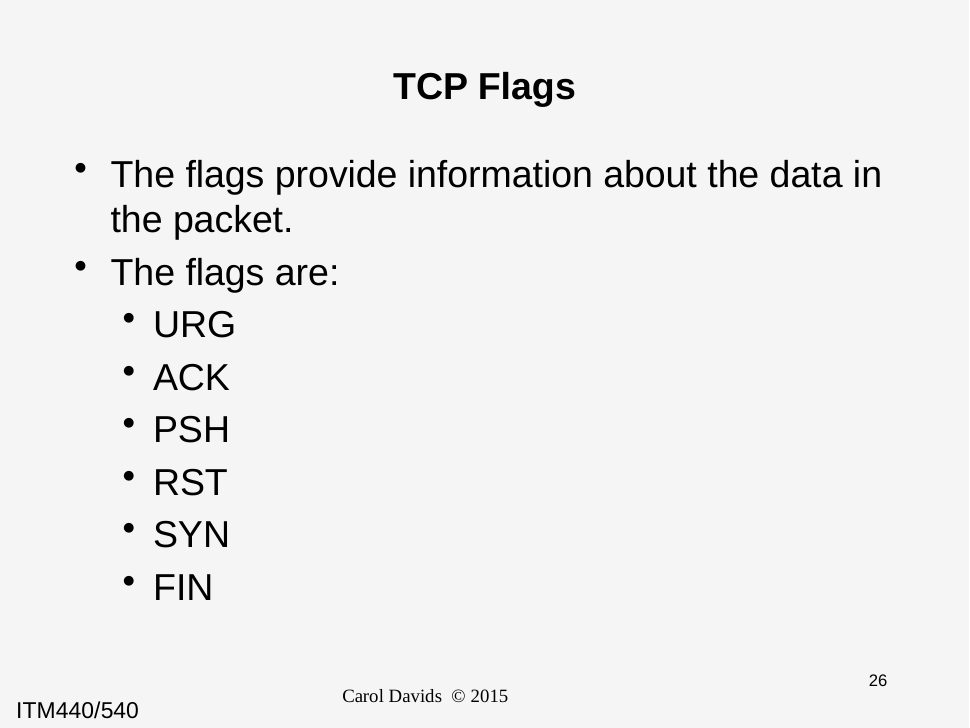

# TCP Flags
The flags provide information about the data in the packet.
The flags are:
URG
ACK
PSH
RST
SYN
FIN
Carol Davids  © 2015